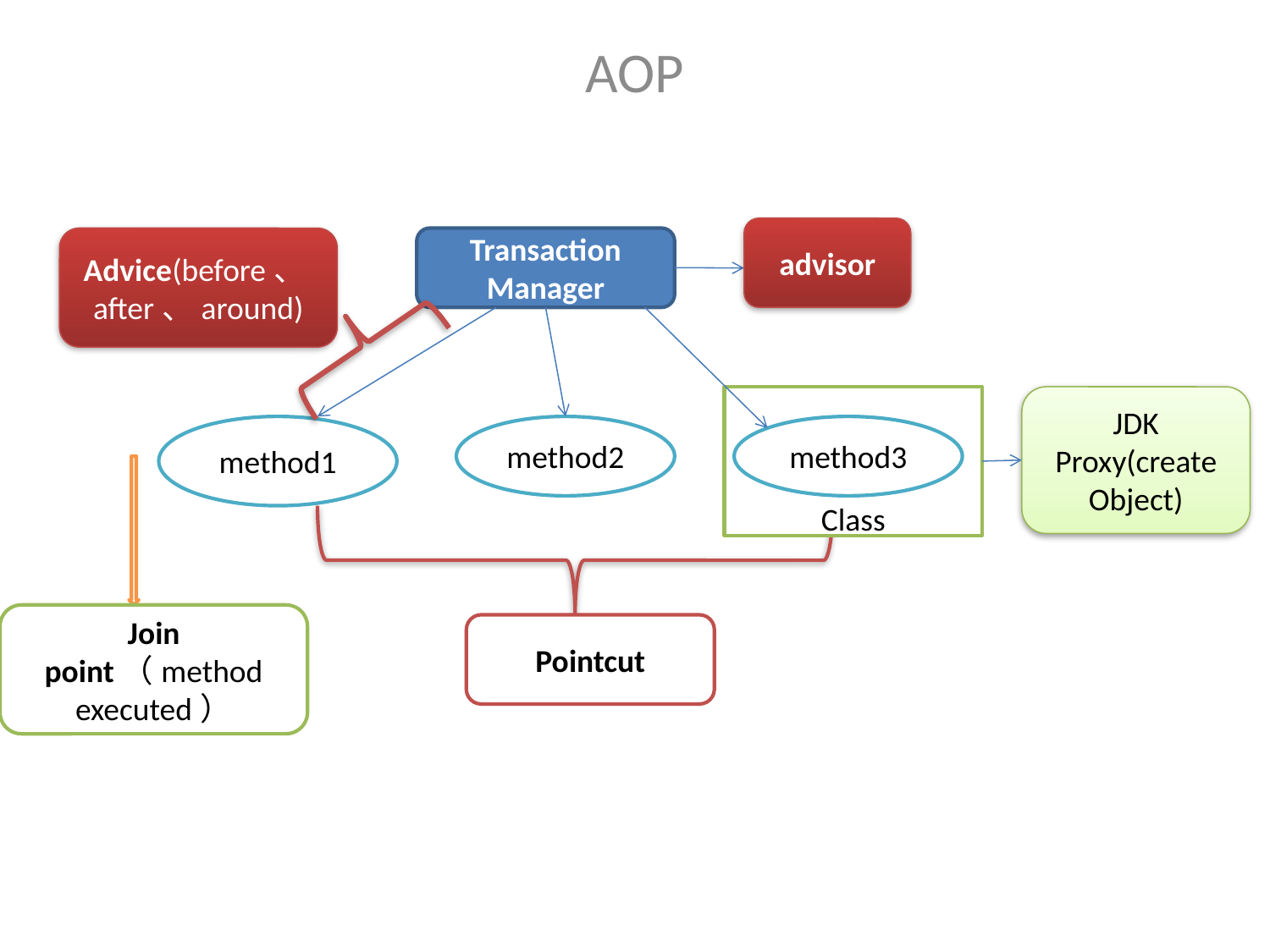

AOP
advisor
Advice(before、after、around)
Transaction Manager

Class
JDK Proxy(create Object)
method1
method2
method3

Join point（method executed）
Pointcut